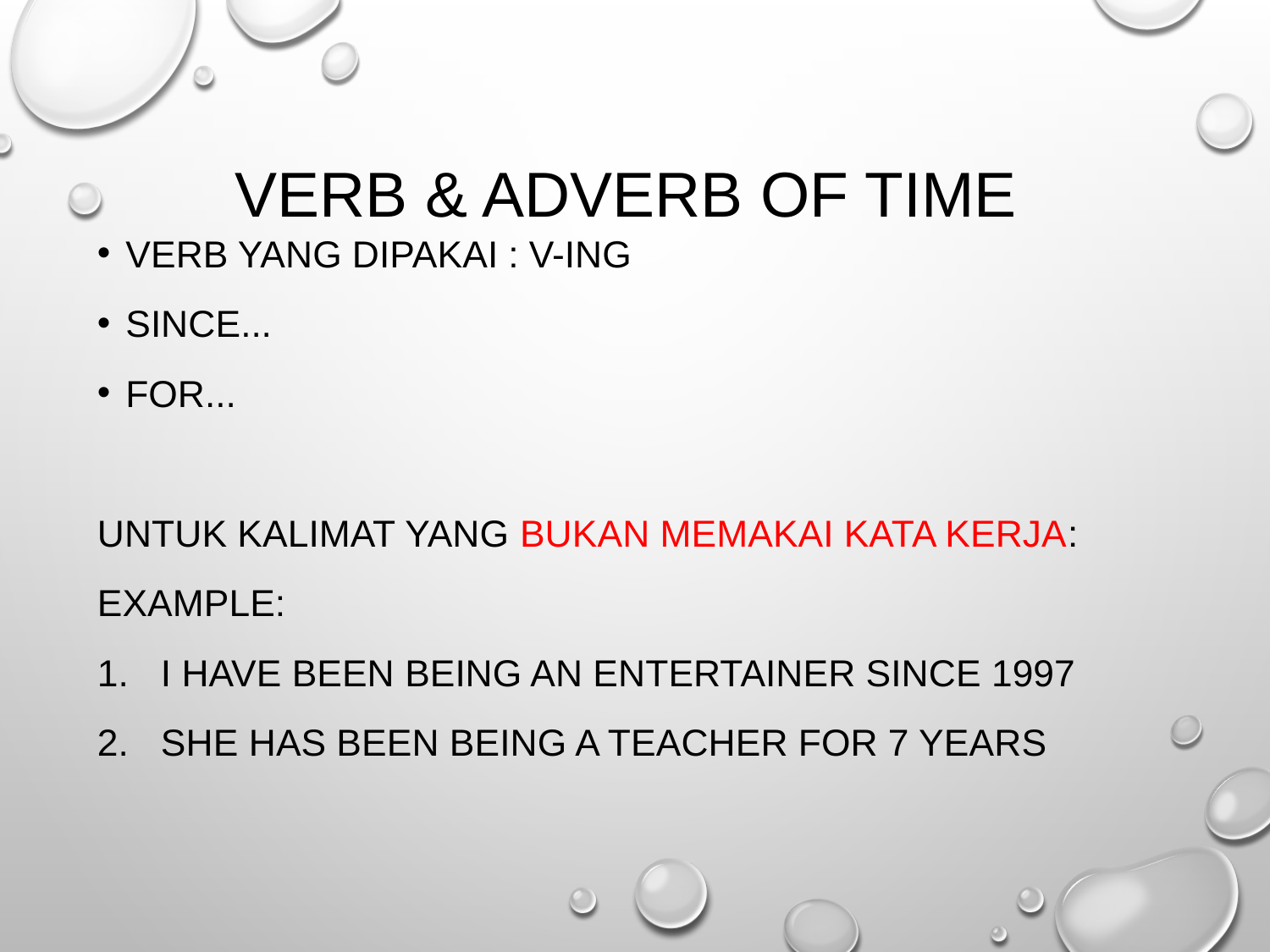

# Verb & Adverb of Time
Verb yang dipakai : V-ing
Since...
For...

Untuk Kalimat yang bukan memakai kata kerja:
Example:
I have been being an entertainer since 1997
She has been being a teacher for 7 years